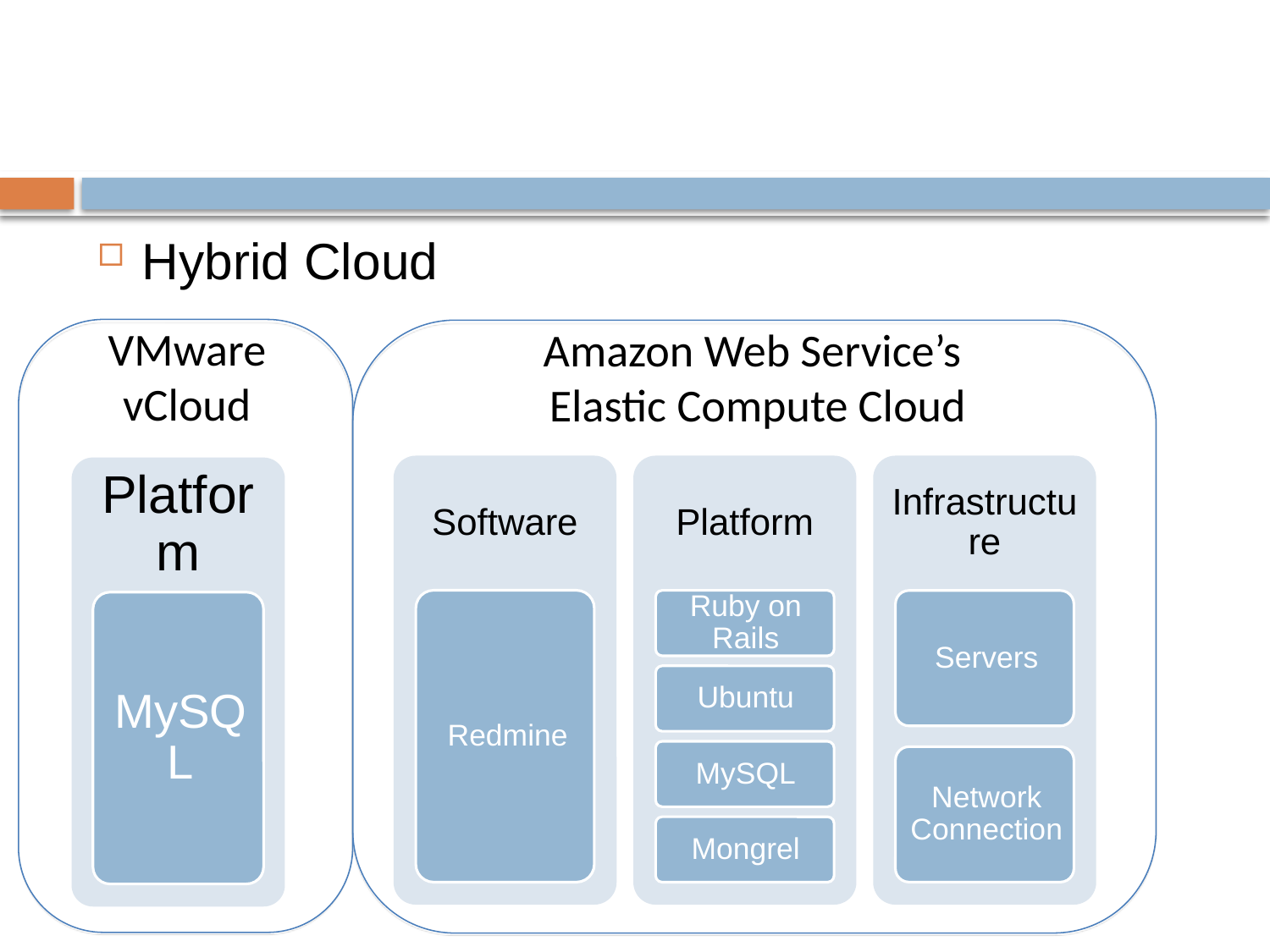

#
Hybrid Cloud

VMware vCloud

Amazon Web Service’s
Elastic Compute Cloud

Software
Redmine
Platform
Ruby on Rails
Ubuntu
MySQL
Mongrel
Infrastructure
Servers
Network Connection
Platform
MySQL